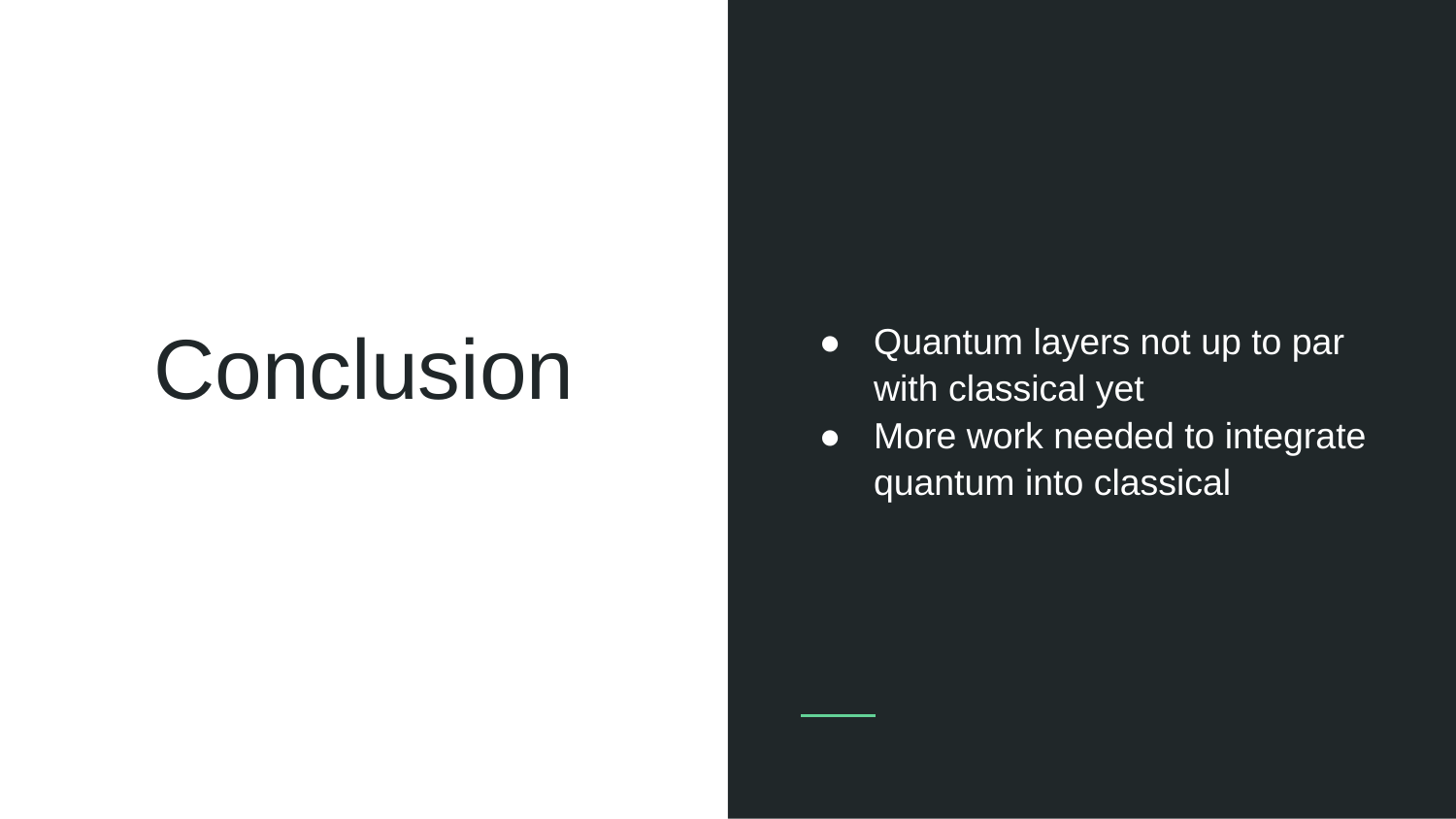

Quantum layers not up to par with classical yet
More work needed to integrate quantum into classical
# Conclusion